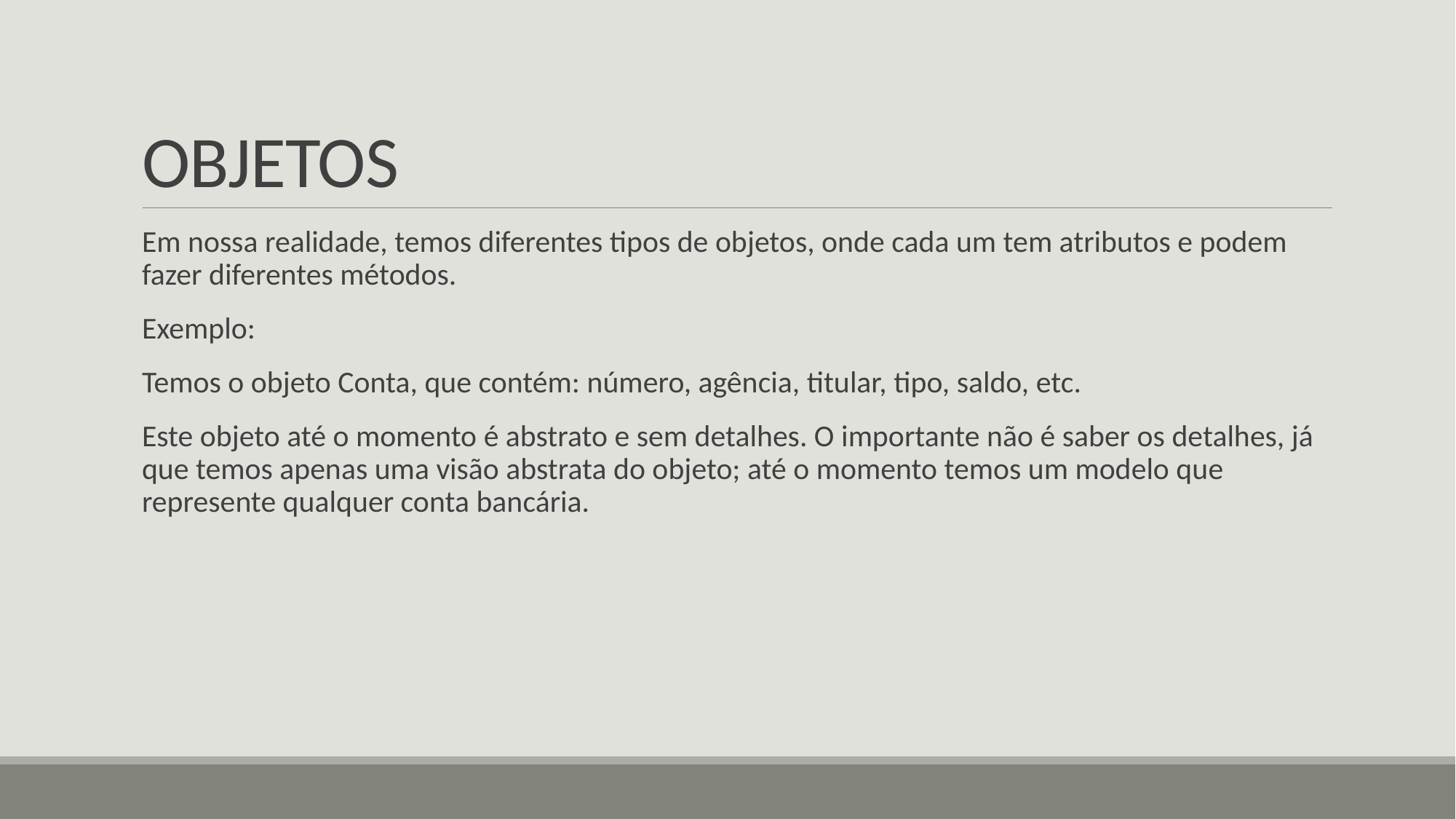

# OBJETOS
Em nossa realidade, temos diferentes tipos de objetos, onde cada um tem atributos e podem fazer diferentes métodos.
Exemplo:
Temos o objeto Conta, que contém: número, agência, titular, tipo, saldo, etc.
Este objeto até o momento é abstrato e sem detalhes. O importante não é saber os detalhes, já que temos apenas uma visão abstrata do objeto; até o momento temos um modelo que represente qualquer conta bancária.